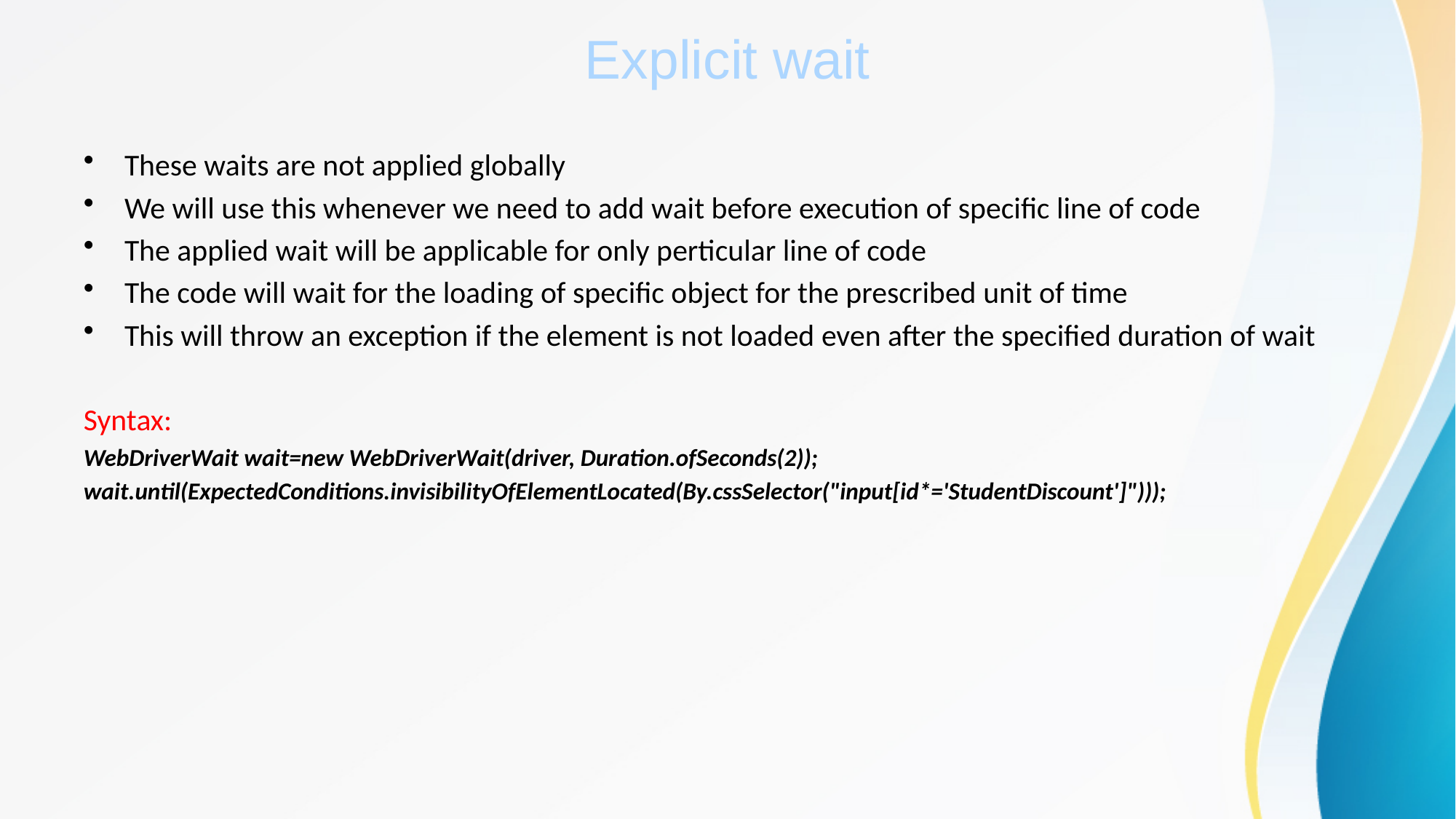

# Explicit wait
These waits are not applied globally
We will use this whenever we need to add wait before execution of specific line of code
The applied wait will be applicable for only perticular line of code
The code will wait for the loading of specific object for the prescribed unit of time
This will throw an exception if the element is not loaded even after the specified duration of wait

Syntax:
WebDriverWait wait=new WebDriverWait(driver, Duration.ofSeconds(2));
wait.until(ExpectedConditions.invisibilityOfElementLocated(By.cssSelector("input[id*='StudentDiscount']")));